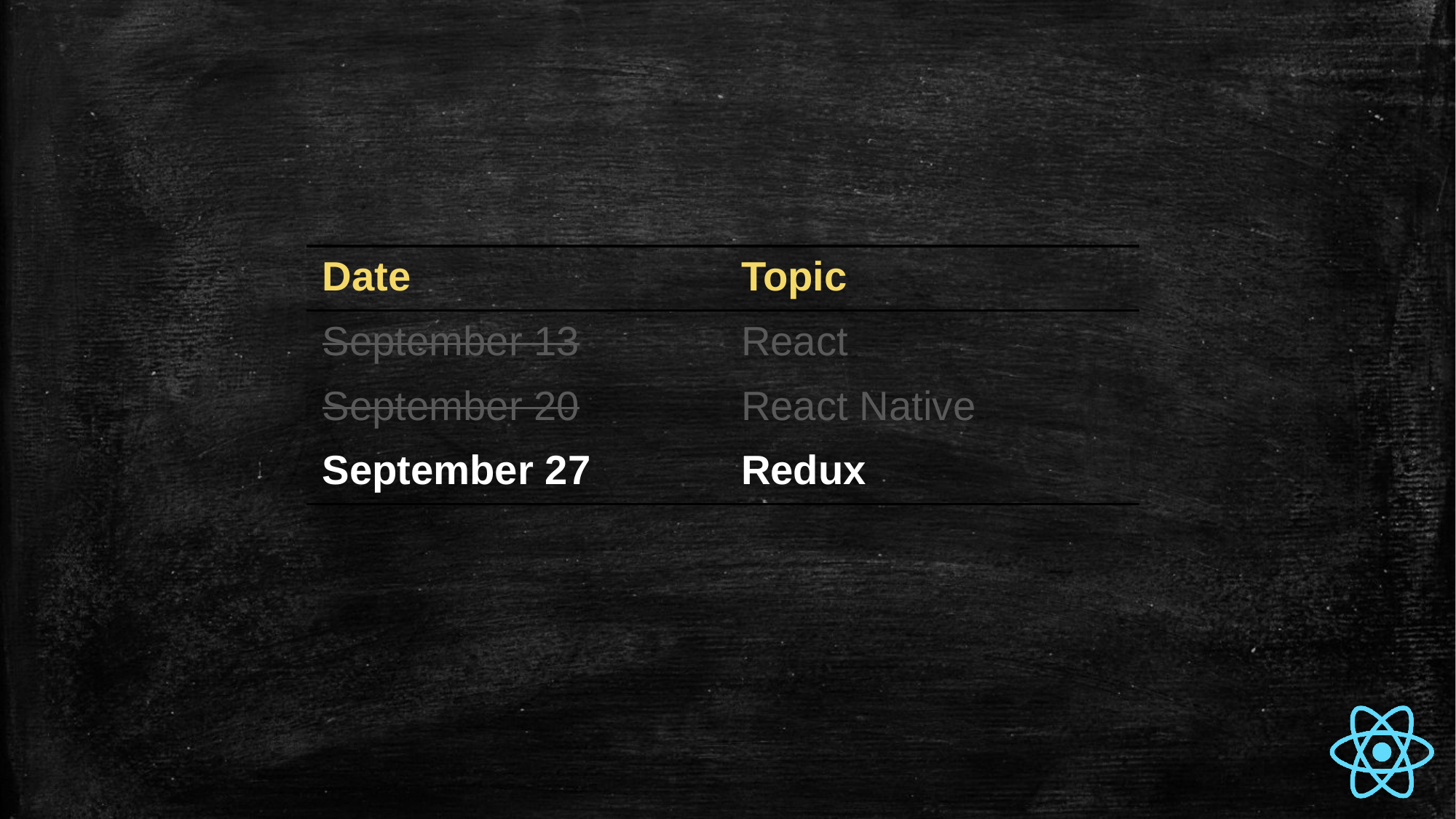

| Date | Topic |
| --- | --- |
| September 13 | React |
| September 20 | React Native |
| September 27 | Redux |